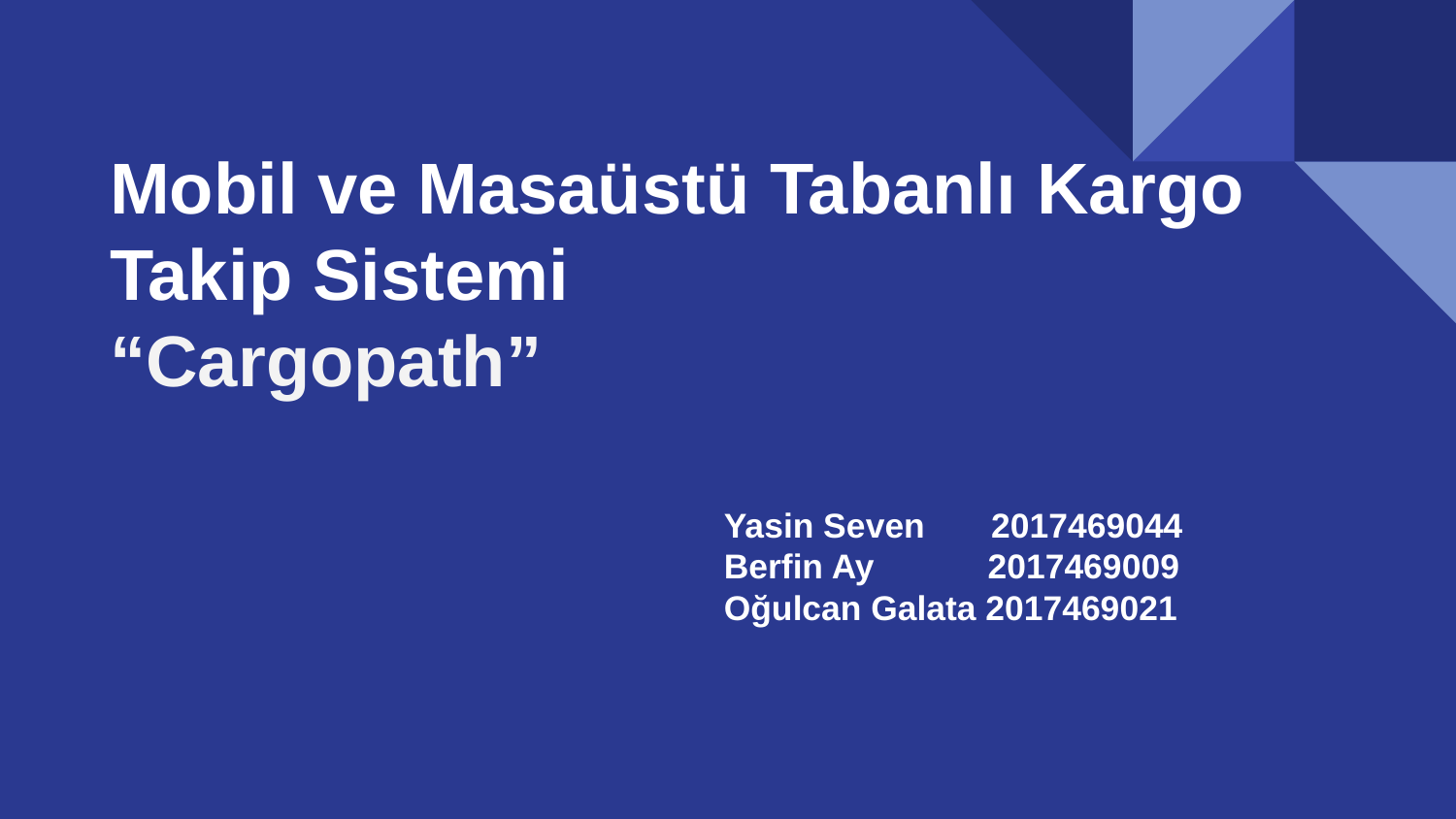

# Mobil ve Masaüstü Tabanlı Kargo Takip Sistemi
“Cargopath”
			Yasin Seven       2017469044
			Berfin Ay            2017469009
			Oğulcan Galata 2017469021